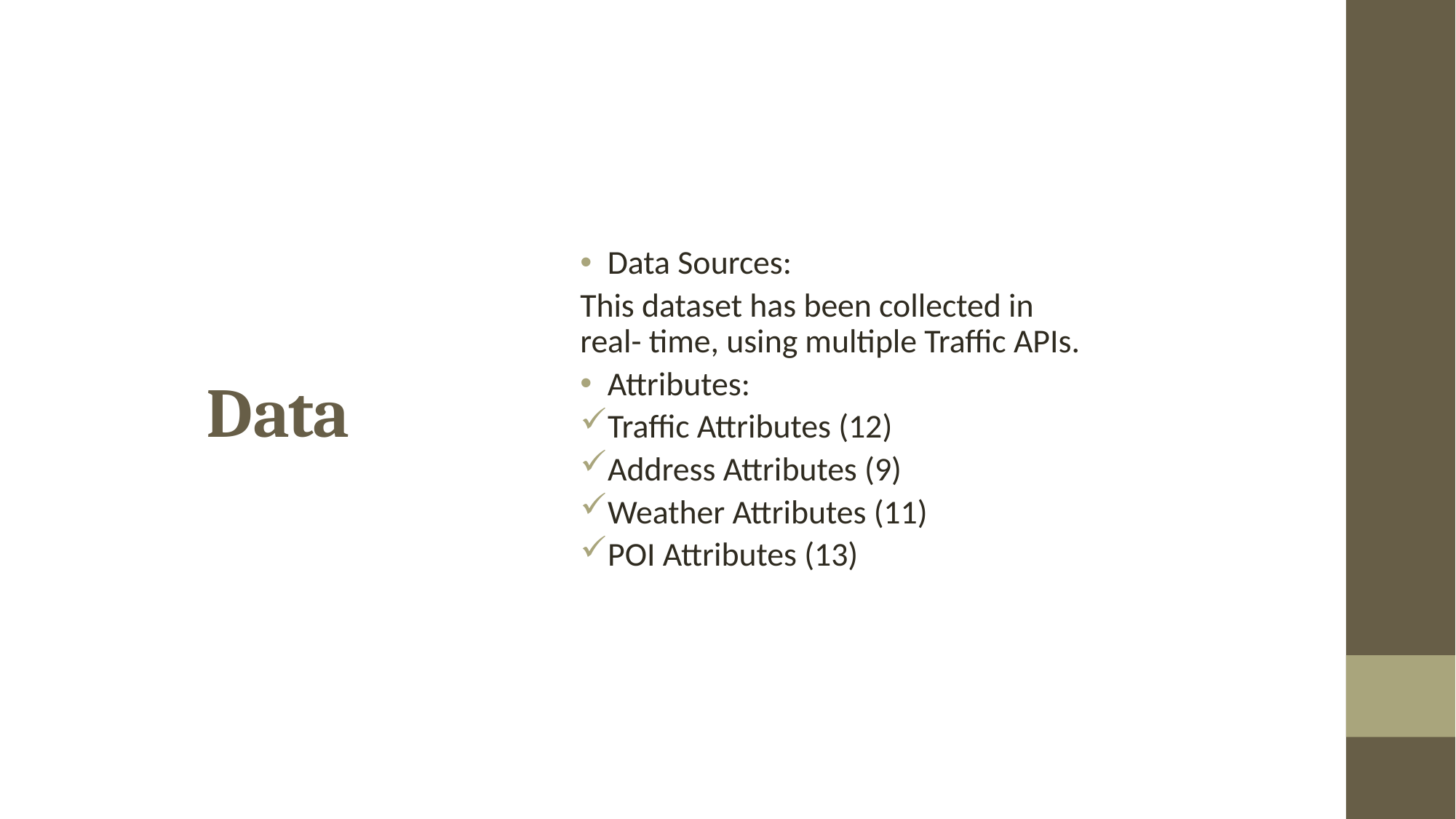

# Data
Data Sources:
This dataset has been collected in real- time, using multiple Traffic APIs.
Attributes:
Traffic Attributes (12)
Address Attributes (9)
Weather Attributes (11)
POI Attributes (13)